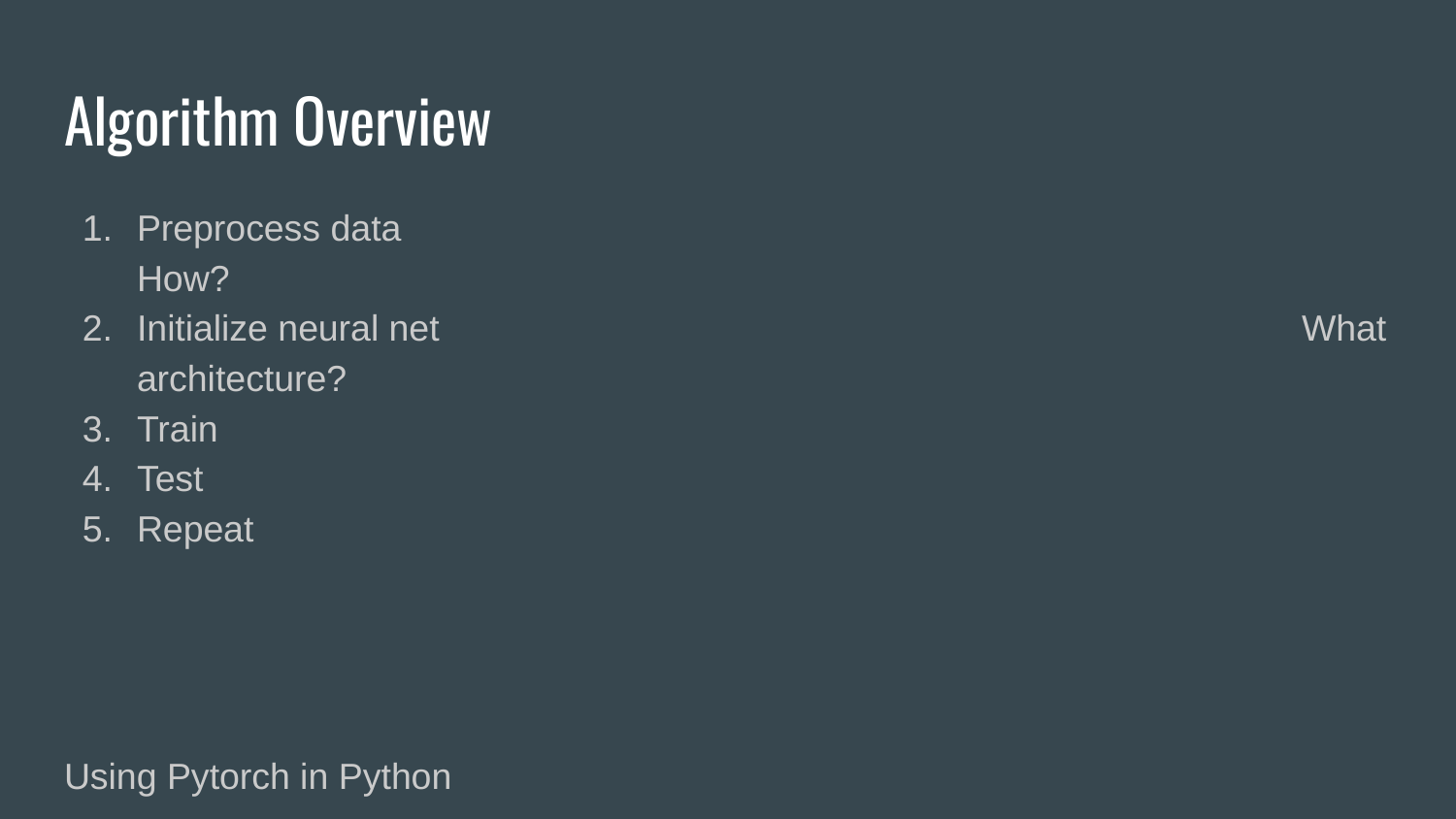

# Algorithm Overview
Preprocess data							How?
Initialize neural net						What architecture?
Train
Test
Repeat

Using Pytorch in Python